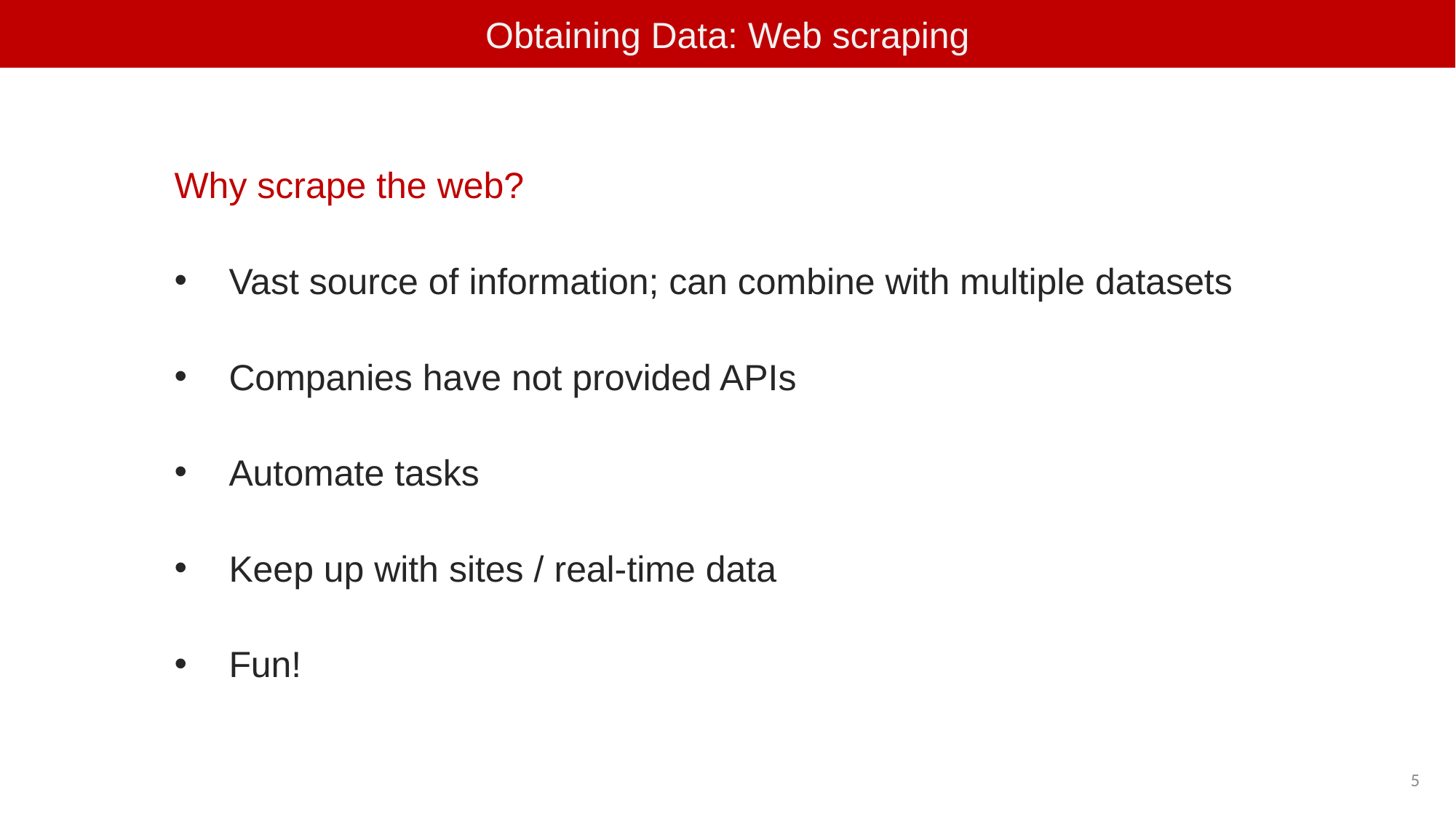

Obtaining Data: Web scraping
Why scrape the web?
Vast source of information; can combine with multiple datasets
Companies have not provided APIs
Automate tasks
Keep up with sites / real-time data
Fun!
5